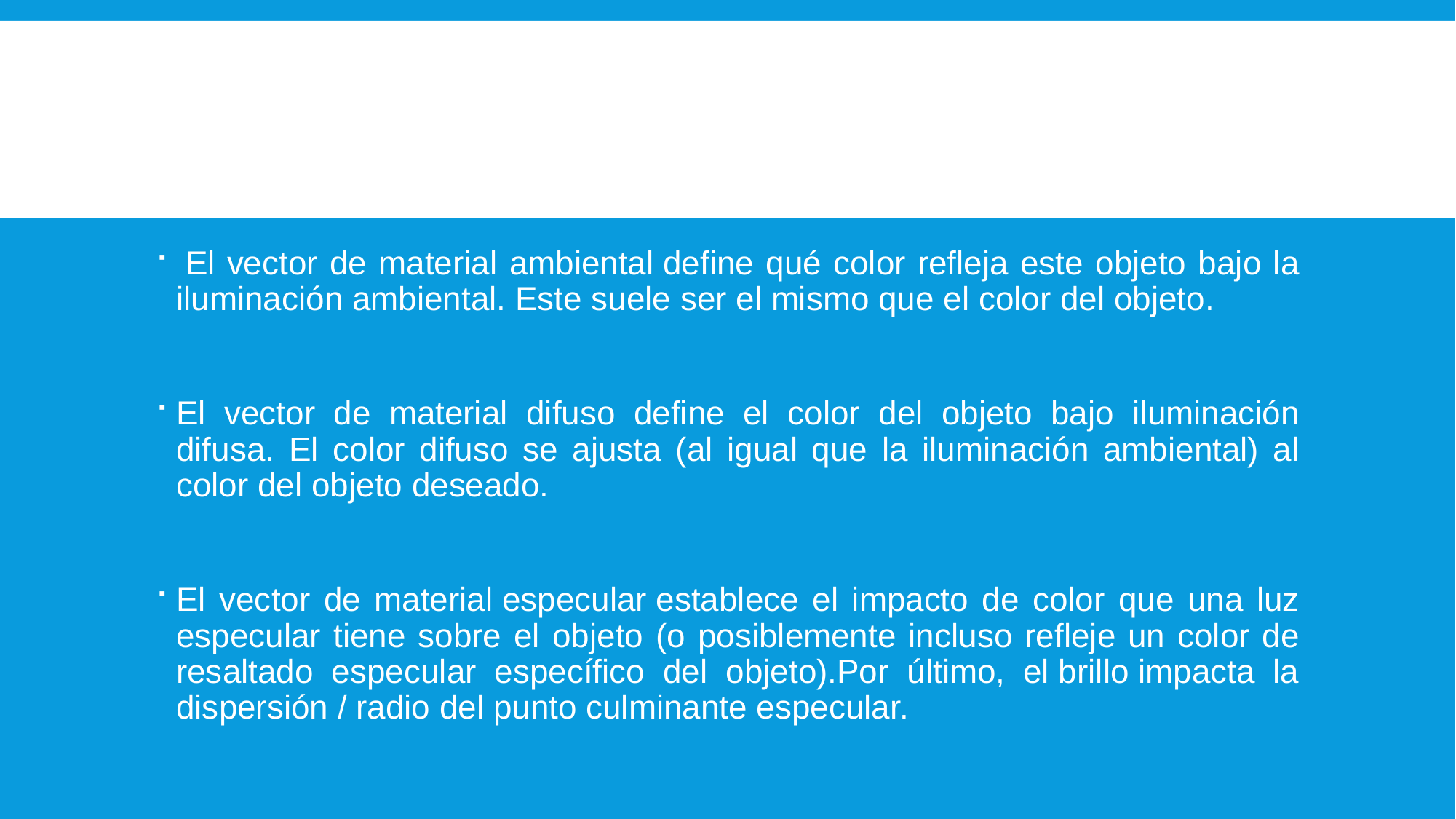

#
 El vector de material ambiental define qué color refleja este objeto bajo la iluminación ambiental. Este suele ser el mismo que el color del objeto.

El vector de material difuso define el color del objeto bajo iluminación difusa. El color difuso se ajusta (al igual que la iluminación ambiental) al color del objeto deseado.

El vector de material especular establece el impacto de color que una luz especular tiene sobre el objeto (o posiblemente incluso refleje un color de resaltado especular específico del objeto).Por último, el brillo impacta la dispersión / radio del punto culminante especular.